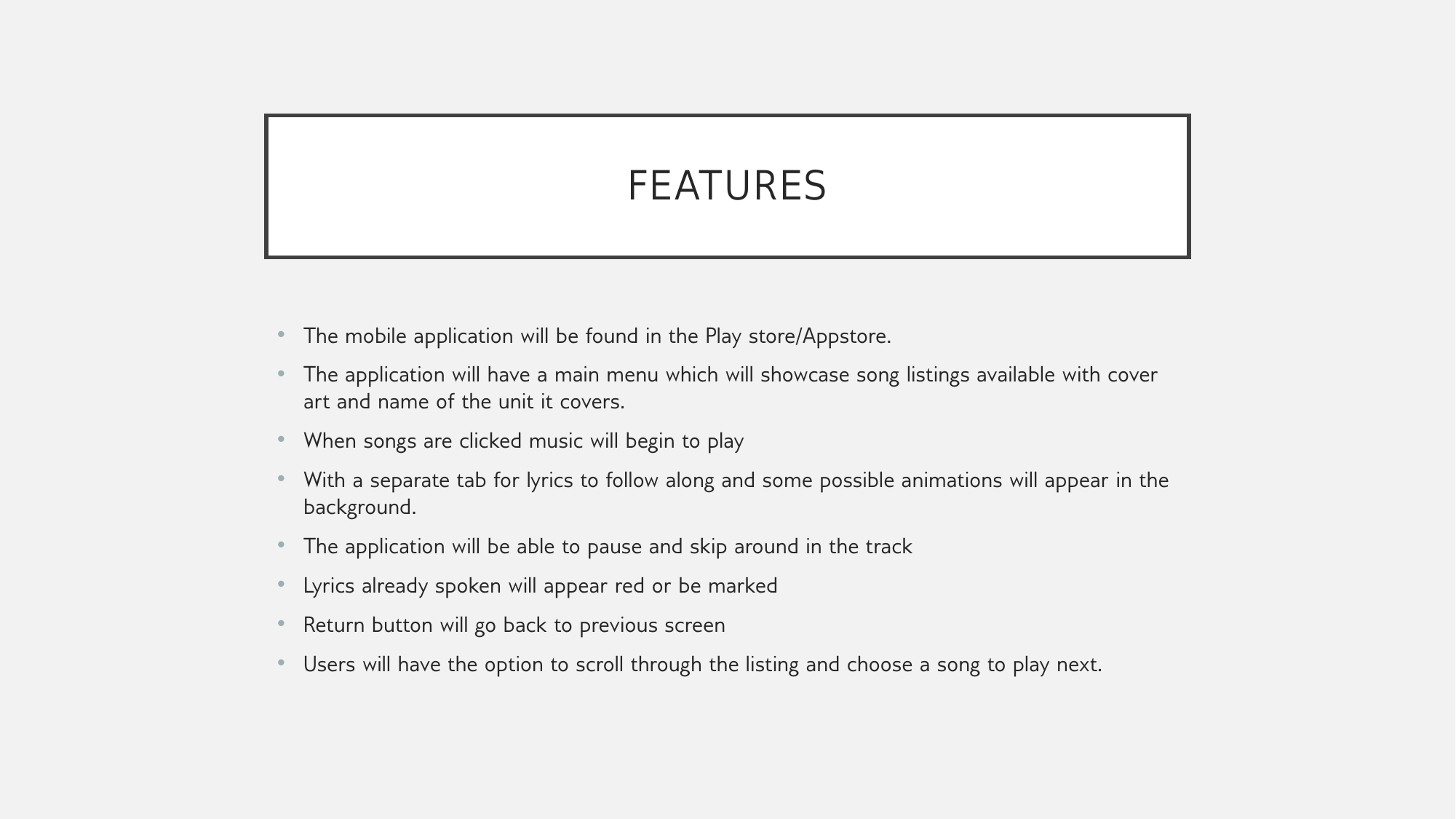

# Features
The mobile application will be found in the Play store/Appstore.
The application will have a main menu which will showcase song listings available with cover art and name of the unit it covers.
When songs are clicked music will begin to play
With a separate tab for lyrics to follow along and some possible animations will appear in the background.
The application will be able to pause and skip around in the track
Lyrics already spoken will appear red or be marked
Return button will go back to previous screen
Users will have the option to scroll through the listing and choose a song to play next.